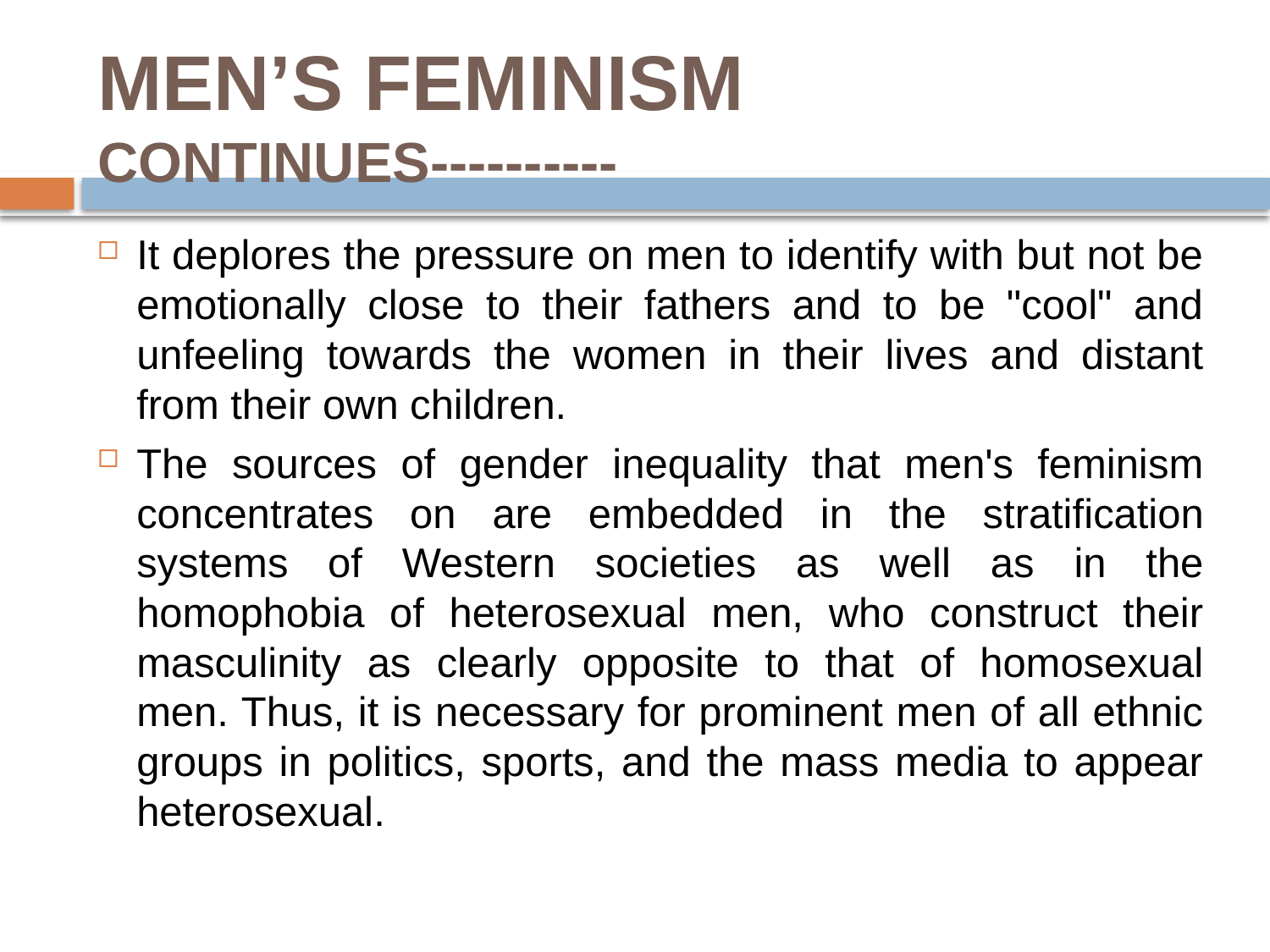

# Men’s Feminism CONTINUES----------
It deplores the pressure on men to identify with but not be emotionally close to their fathers and to be "cool" and unfeeling towards the women in their lives and distant from their own children.
The sources of gender inequality that men's feminism concen­trates on are embedded in the stratification systems of Western societies as well as in the homophobia of heterosexual men, who construct their masculinity as clearly opposite to that of homosexual men. Thus, it is necessary for prominent men of all ethnic groups in politics, sports, and the mass media to appear heterosexual.